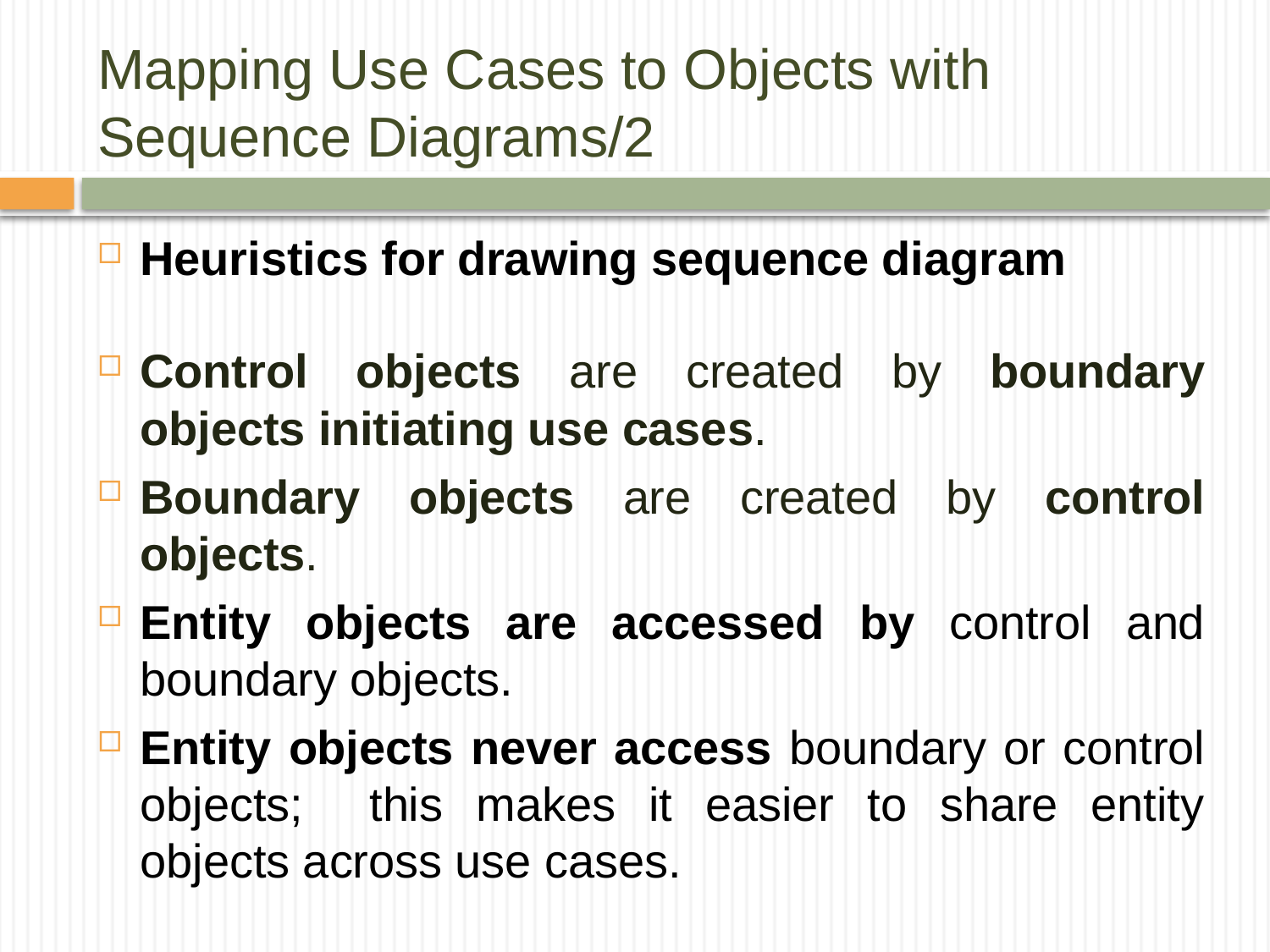

# Mapping Use Cases to Objects with Sequence Diagrams/2
Heuristics for drawing sequence diagram

Control objects are created by boundary objects initiating use cases.
Boundary objects are created by control objects.
Entity objects are accessed by control and boundary objects.
Entity objects never access boundary or control objects;  this makes it easier to share entity objects across use cases.